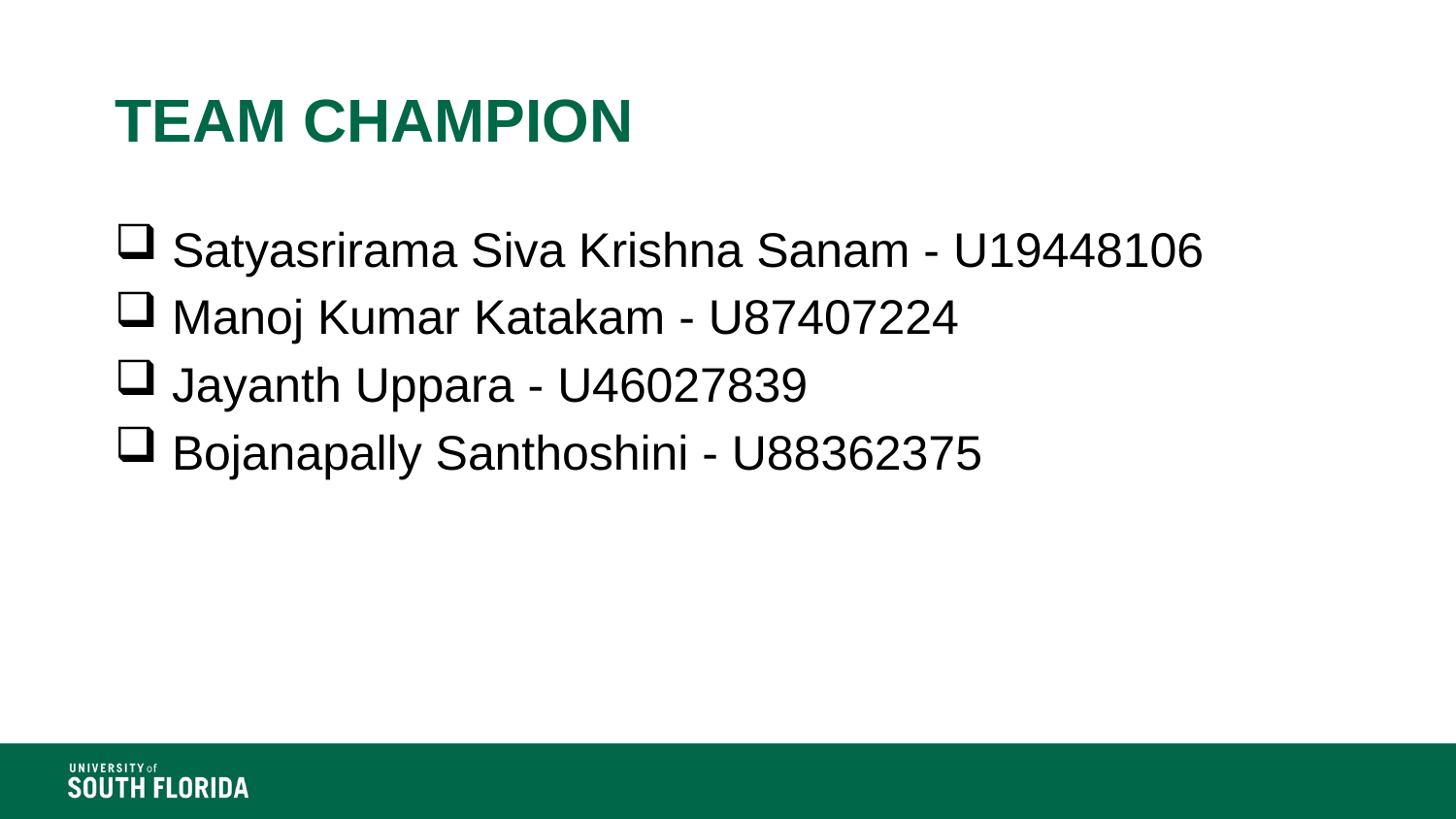

# TEAM CHAMPION
 Satyasrirama Siva Krishna Sanam - U19448106
 Manoj Kumar Katakam - U87407224
 Jayanth Uppara - U46027839
 Bojanapally Santhoshini - U88362375